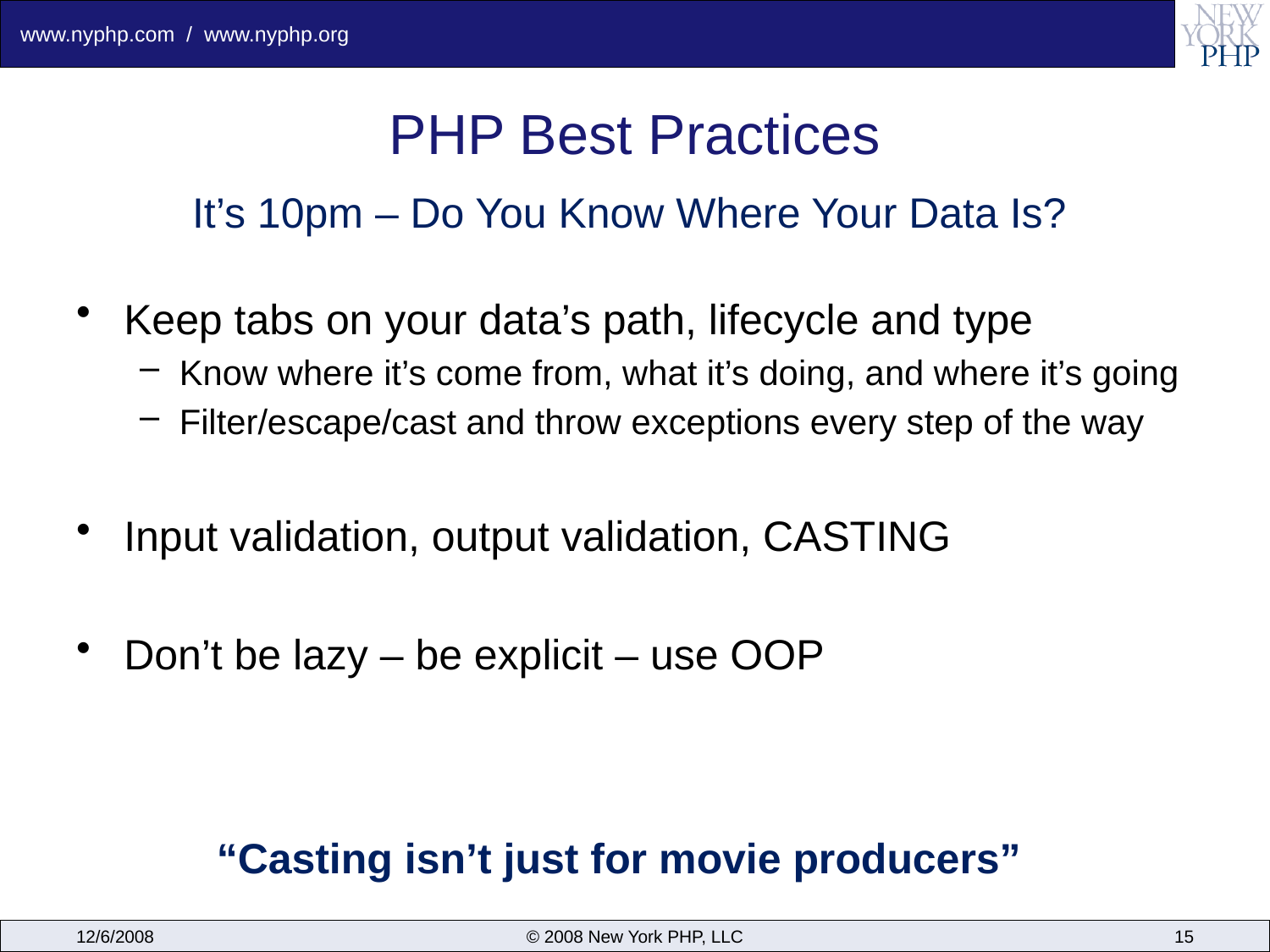

# PHP Best Practices
It’s 10pm – Do You Know Where Your Data Is?
Keep tabs on your data’s path, lifecycle and type
Know where it’s come from, what it’s doing, and where it’s going
Filter/escape/cast and throw exceptions every step of the way

Input validation, output validation, CASTING

Don’t be lazy – be explicit – use OOP
“Casting isn’t just for movie producers”
12/6/2008
© 2008 New York PHP, LLC
15